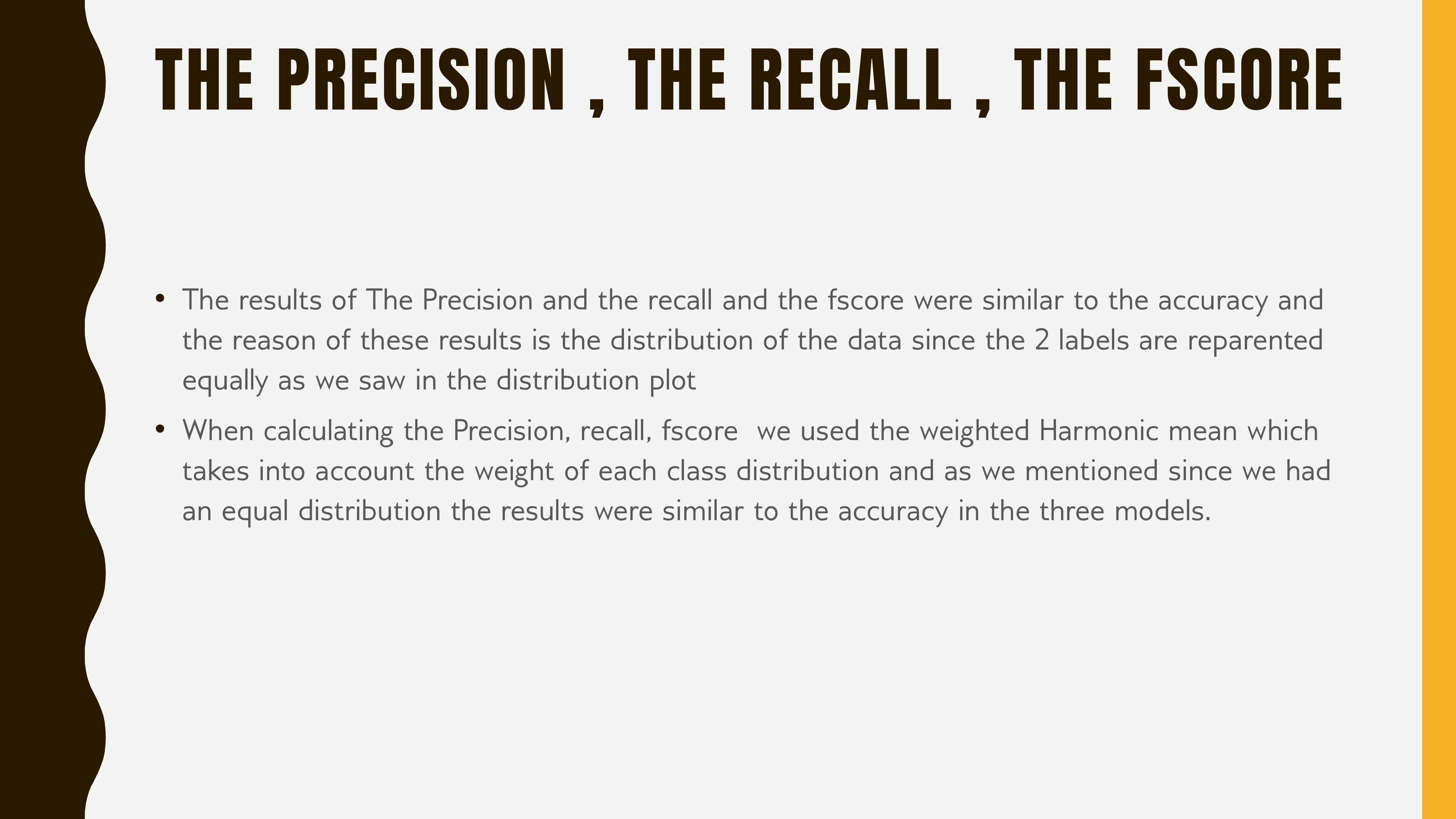

# The Precision , the recall , the fscore
The results of The Precision and the recall and the fscore were similar to the accuracy and the reason of these results is the distribution of the data since the 2 labels are reparented equally as we saw in the distribution plot
When calculating the Precision, recall, fscore  we used the weighted Harmonic mean which takes into account the weight of each class distribution and as we mentioned since we had an equal distribution the results were similar to the accuracy in the three models.